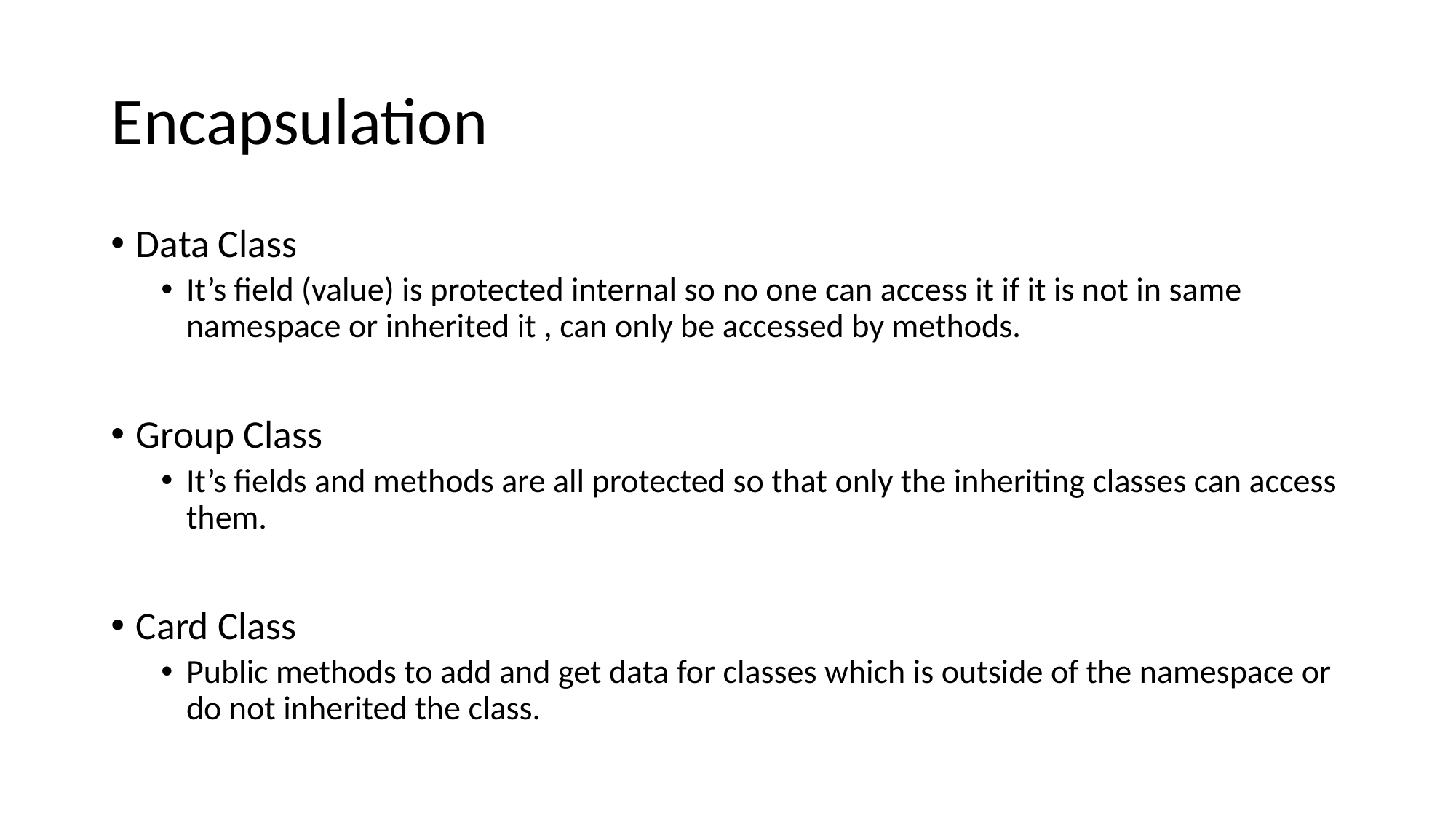

# Encapsulation
Data Class
It’s field (value) is protected internal so no one can access it if it is not in same namespace or inherited it , can only be accessed by methods.

Group Class
It’s fields and methods are all protected so that only the inheriting classes can access them.

Card Class
Public methods to add and get data for classes which is outside of the namespace or do not inherited the class.